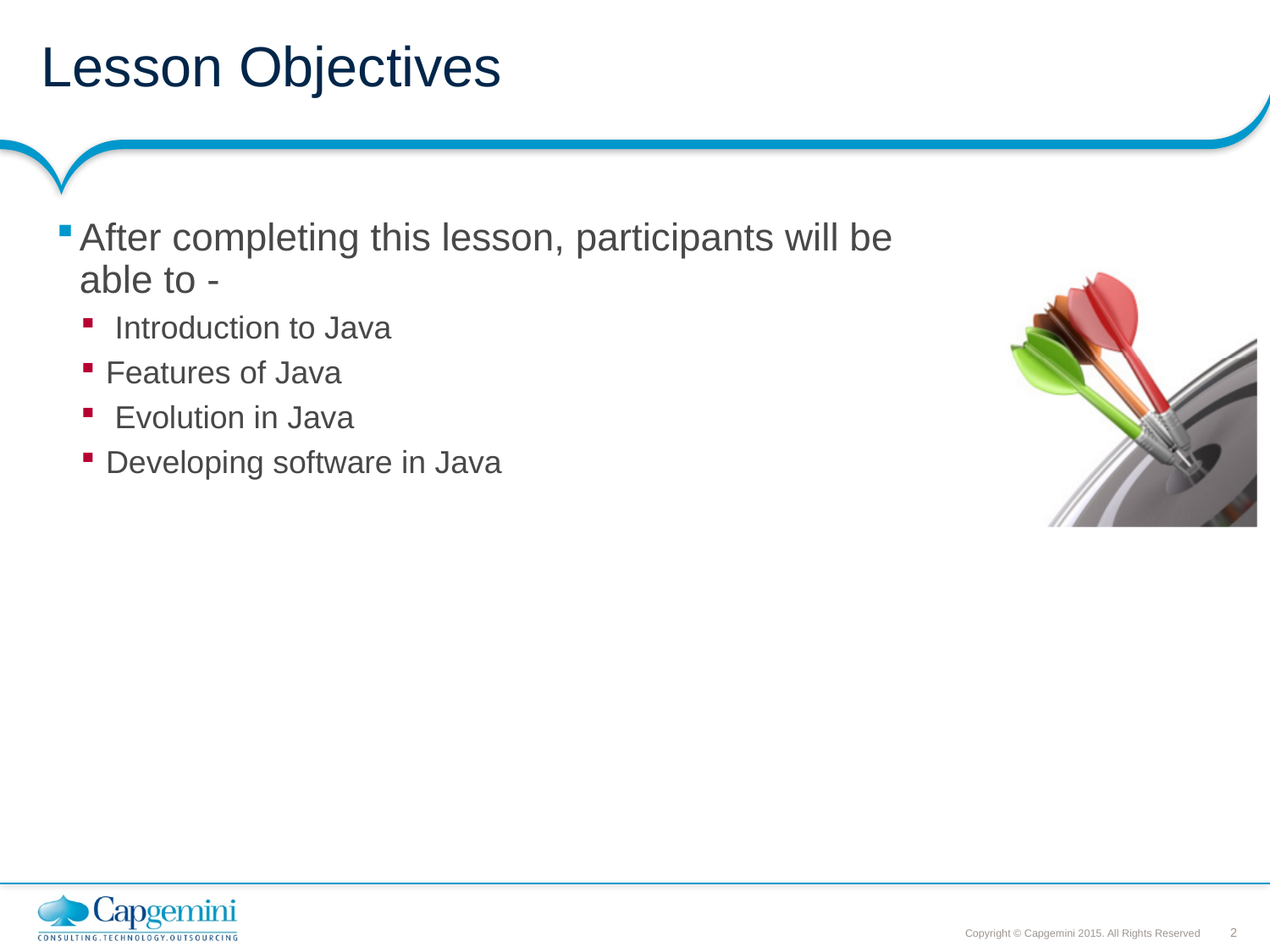

# Lesson Objectives
After completing this lesson, participants will be able to -
 Introduction to Java
Features of Java
 Evolution in Java
Developing software in Java